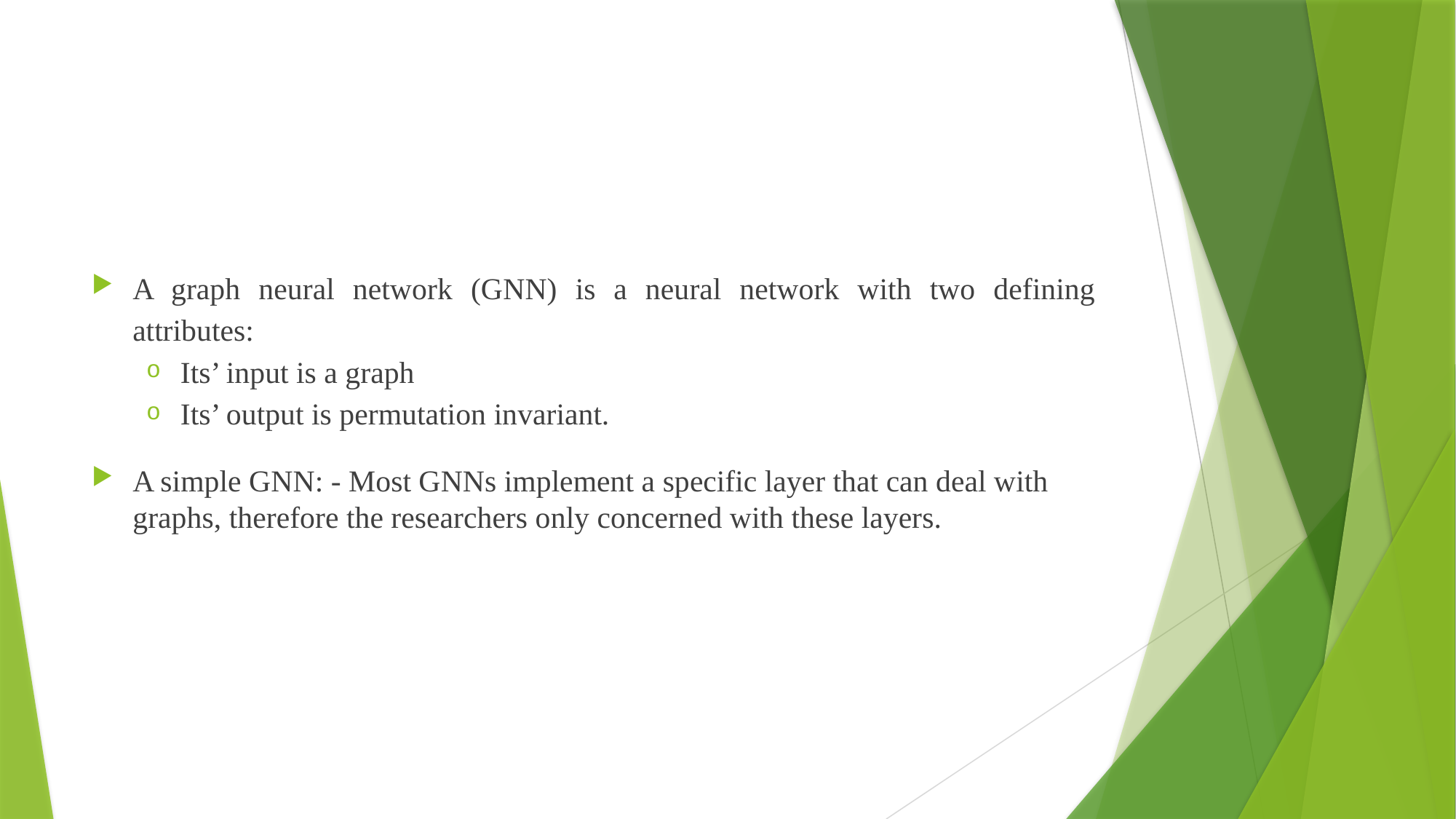

#
A graph neural network (GNN) is a neural network with two defining attributes:
Its’ input is a graph
Its’ output is permutation invariant.
A simple GNN: - Most GNNs implement a specific layer that can deal with graphs, therefore the researchers only concerned with these layers.